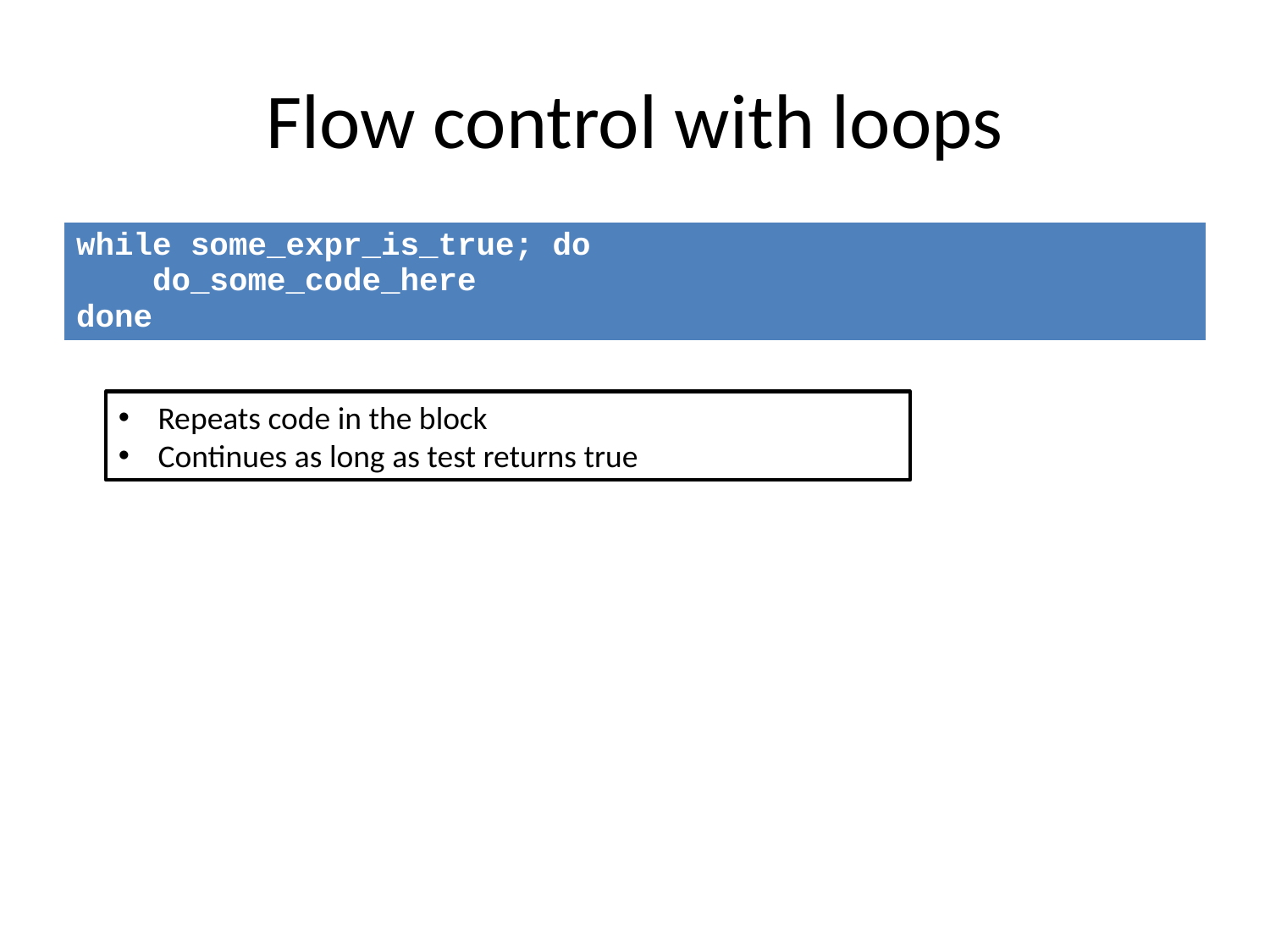

# Flow control with loops
| while some\_expr\_is\_true; do do\_some\_code\_here done |
| --- |
Repeats code in the block
Continues as long as test returns true